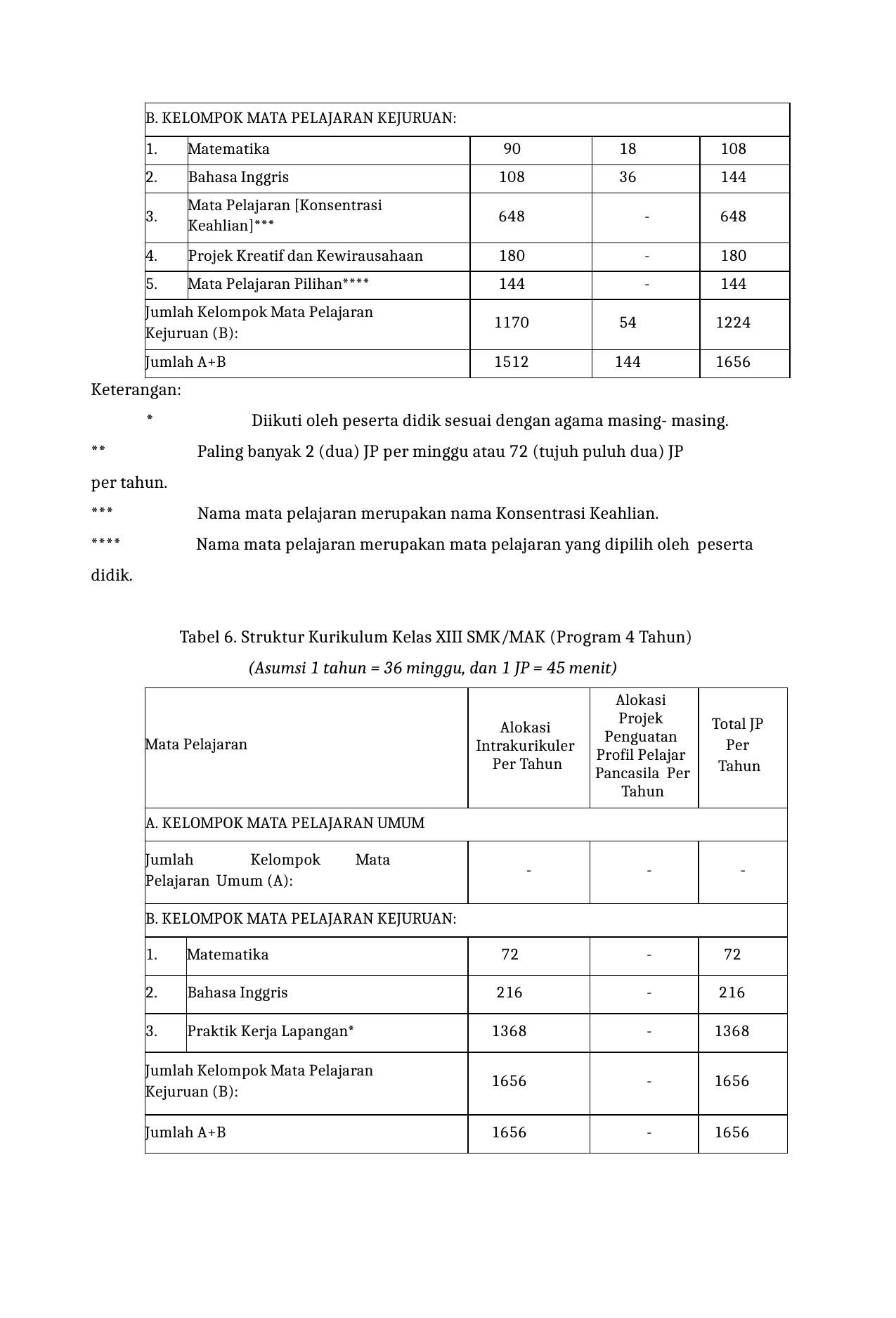

| B. KELOMPOK MATA PELAJARAN KEJURUAN: |  |  |  |  |
| --- | --- | --- | --- | --- |
| 1. | Matematika | 90 | 18 | 108 |
| 2. | Bahasa Inggris | 108 | 36 | 144 |
| 3. | Mata Pelajaran [Konsentrasi Keahlian]\*\*\* | 648 | - | 648 |
| 4. | Projek Kreatif dan Kewirausahaan | 180 | - | 180 |
| 5. | Mata Pelajaran Pilihan\*\*\*\* | 144 | - | 144 |
| Jumlah Kelompok Mata Pelajaran Kejuruan (B): |  | 1170 | 54 | 1224 |
| Jumlah A+B |  | 1512 | 144 | 1656 |
Keterangan:
*	Diikuti oleh peserta didik sesuai dengan agama masing- masing.
Paling banyak 2 (dua) JP per minggu atau 72 (tujuh puluh dua) JP
**
per tahun.
***
Nama mata pelajaran merupakan nama Konsentrasi Keahlian.
****	Nama mata pelajaran merupakan mata pelajaran yang dipilih oleh  peserta didik.

Tabel 6. Struktur Kurikulum Kelas XIII SMK/MAK (Program 4 Tahun)
(Asumsi 1 tahun = 36 minggu, dan 1 JP = 45 menit)
| Mata Pelajaran |  | Alokasi Intrakurikuler Per Tahun | Alokasi Projek Penguatan Profil Pelajar Pancasila Per Tahun | Total JP Per Tahun |
| --- | --- | --- | --- | --- |
| A. KELOMPOK MATA PELAJARAN UMUM |  |  |  |  |
| Jumlah Kelompok Mata Pelajaran Umum (A): |  | - | - | - |
| B. KELOMPOK MATA PELAJARAN KEJURUAN: |  |  |  |  |
| 1. | Matematika | 72 | - | 72 |
| 2. | Bahasa Inggris | 216 | - | 216 |
| 3. | Praktik Kerja Lapangan\* | 1368 | - | 1368 |
| Jumlah Kelompok Mata Pelajaran Kejuruan (B): |  | 1656 | - | 1656 |
| Jumlah A+B |  | 1656 | - | 1656 |